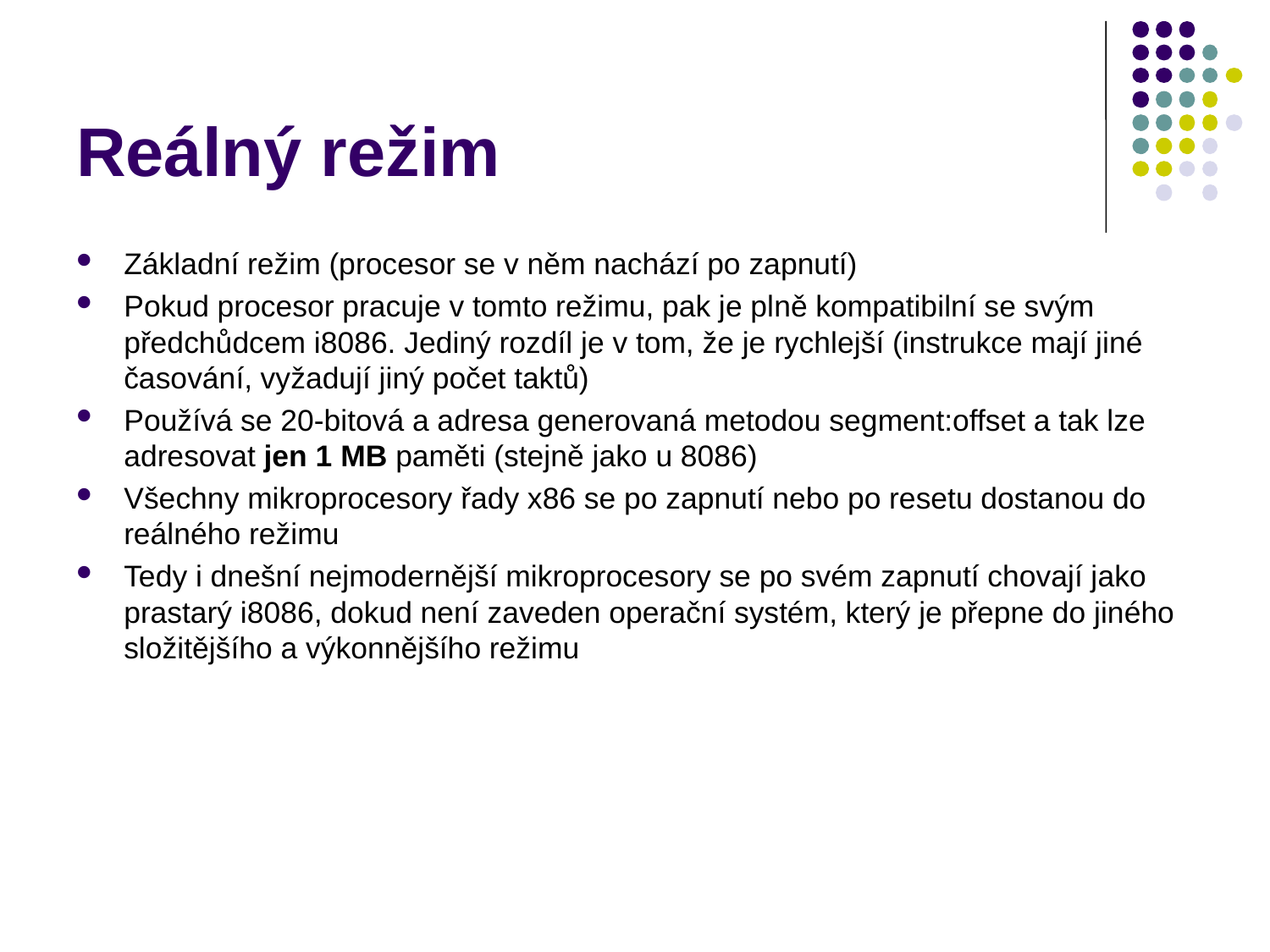

# Reálný režim
Základní režim (procesor se v něm nachází po zapnutí)
Pokud procesor pracuje v tomto režimu, pak je plně kompatibilní se svým předchůdcem i8086. Jediný rozdíl je v tom, že je rychlejší (instrukce mají jiné časování, vyžadují jiný počet taktů)
Používá se 20-bitová a adresa generovaná metodou segment:offset a tak lze adresovat jen 1 MB paměti (stejně jako u 8086)
Všechny mikroprocesory řady x86 se po zapnutí nebo po resetu dostanou do reálného režimu
Tedy i dnešní nejmodernější mikroprocesory se po svém zapnutí chovají jako prastarý i8086, dokud není zaveden operační systém, který je přepne do jiného složitějšího a výkonnějšího režimu